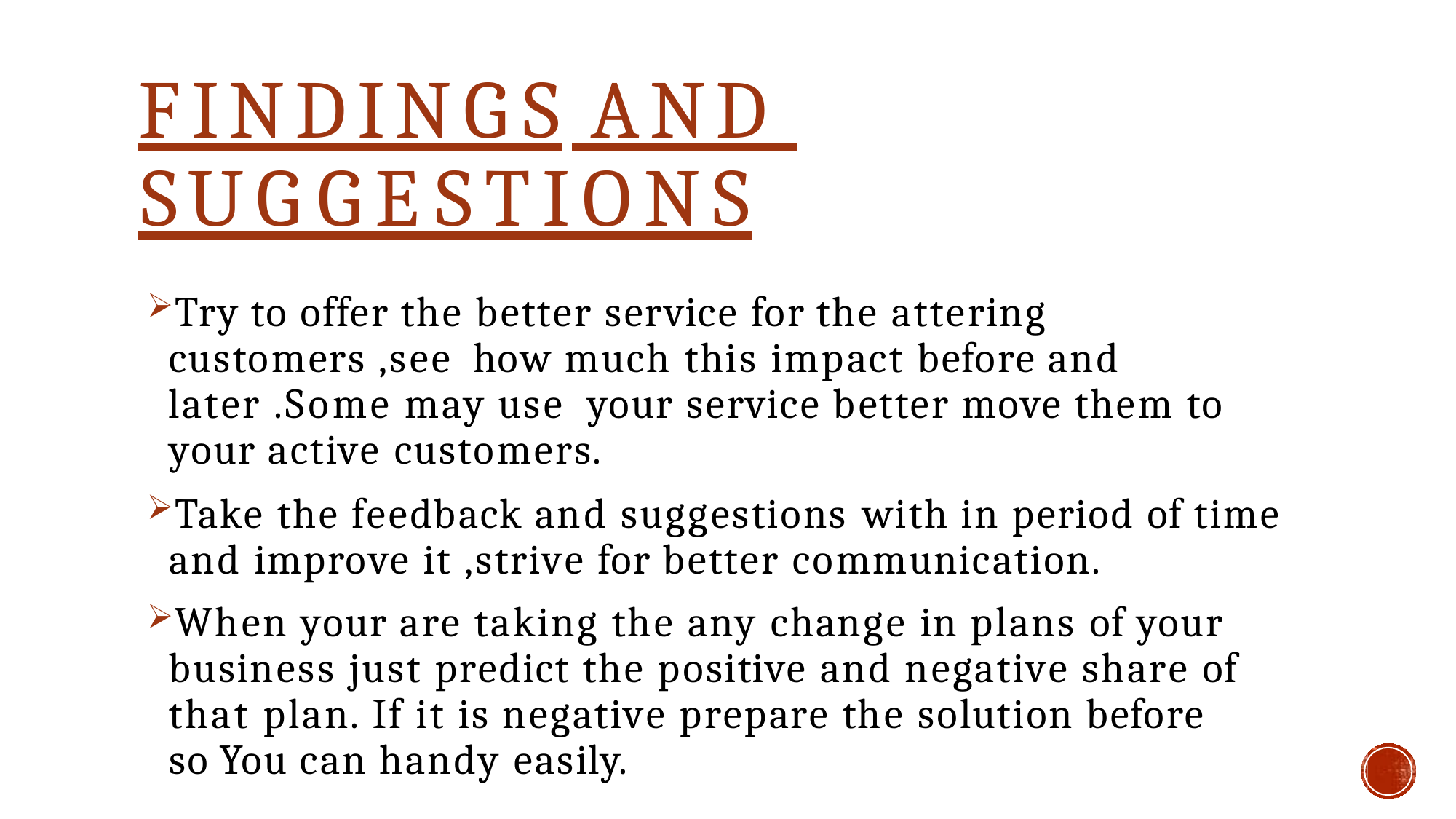

# FINDINGS AND  SUGGESTIONS
Try to offer the better service for the attering customers ,see  how much this impact before and later .Some may use  your service better move them to your active customers.
Take the feedback and suggestions with in period of time  and improve it ,strive for better communication.
When your are taking the any change in plans of your  business just predict the positive and negative share of  that plan. If it is negative prepare the solution before  so You can handy easily.